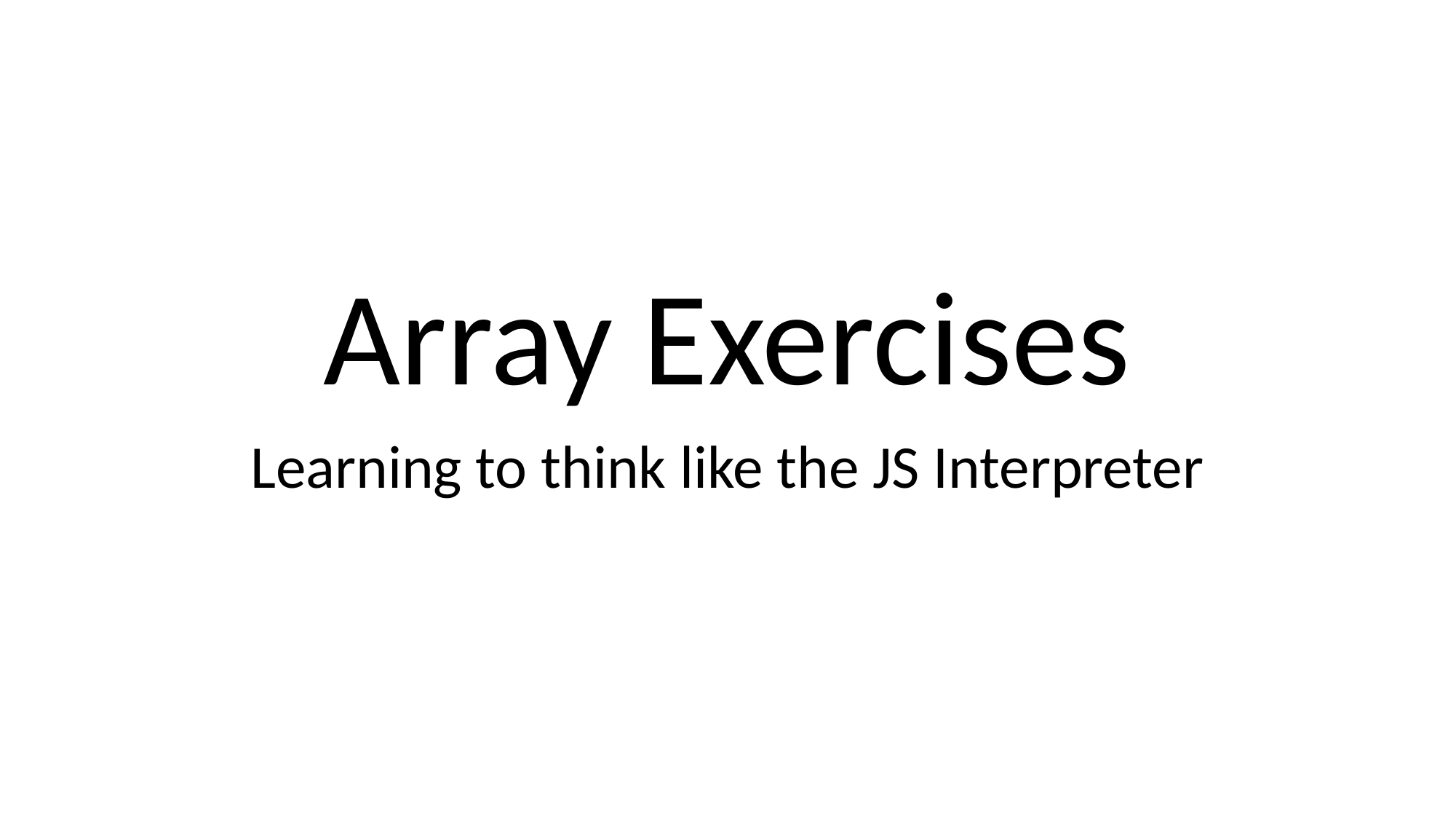

# Array Exercises
Learning to think like the JS Interpreter